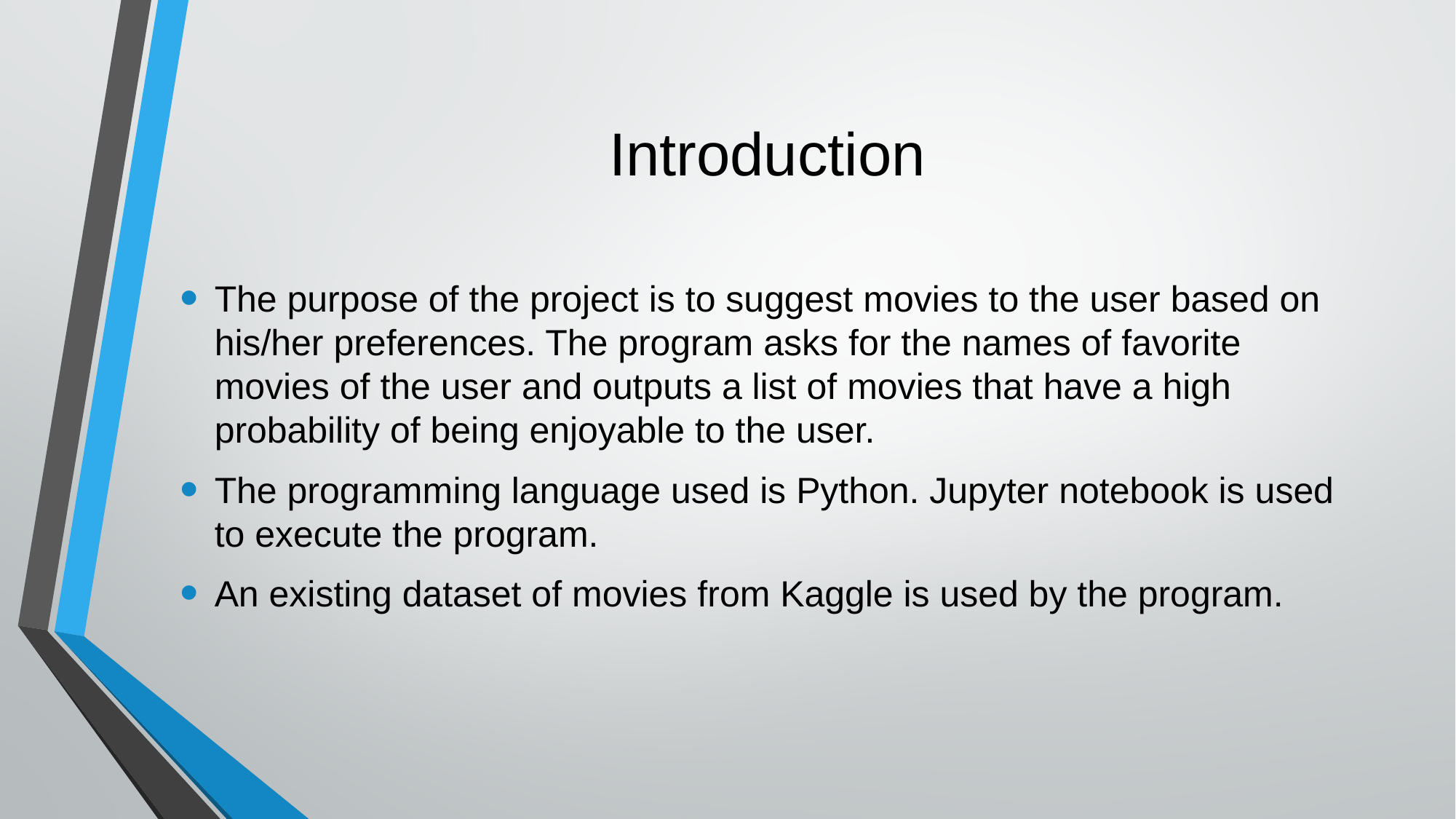

# Introduction
The purpose of the project is to suggest movies to the user based on his/her preferences. The program asks for the names of favorite movies of the user and outputs a list of movies that have a high probability of being enjoyable to the user.
The programming language used is Python. Jupyter notebook is used to execute the program.
An existing dataset of movies from Kaggle is used by the program.